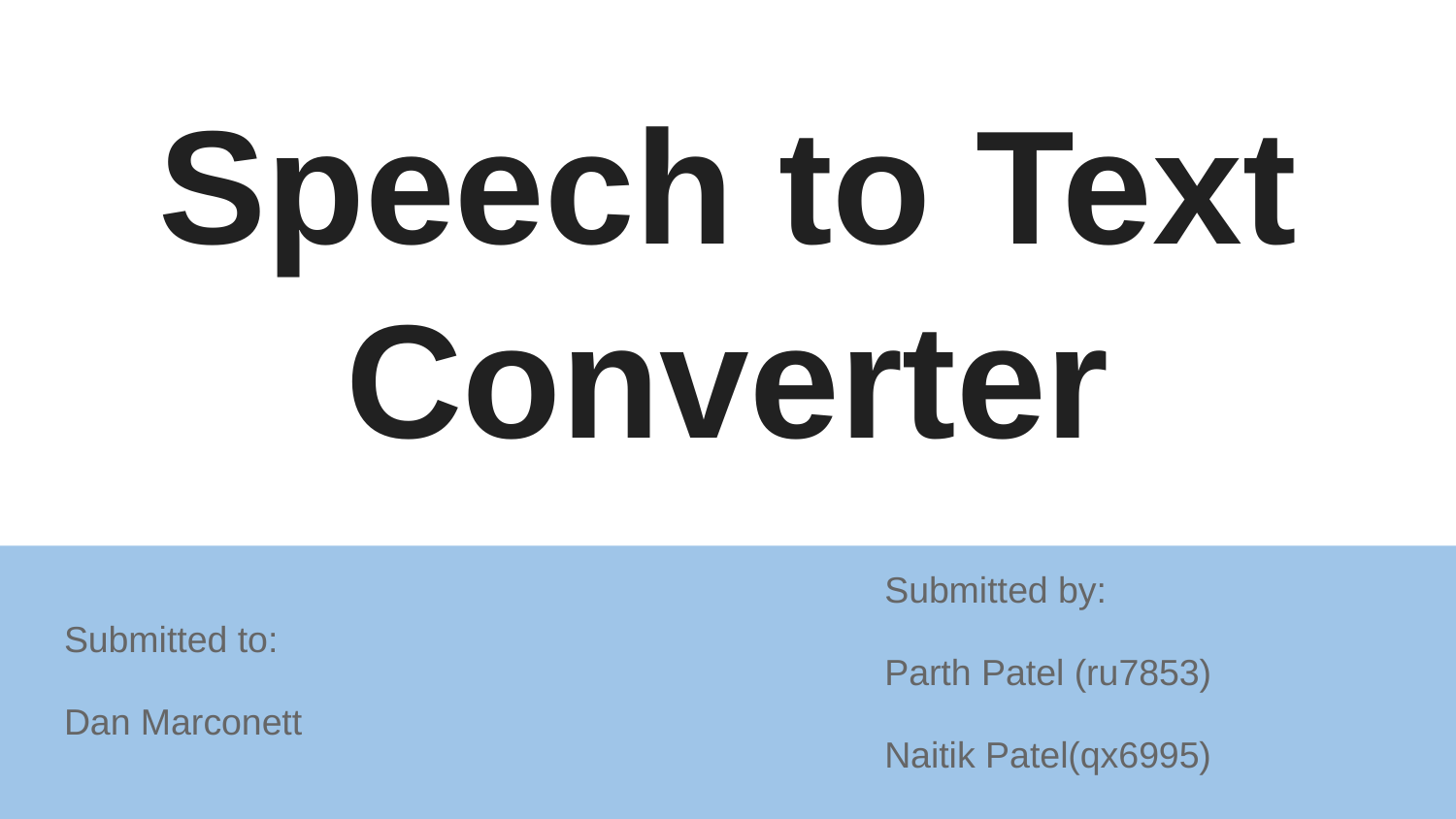

# Speech to Text Converter
Submitted by:
Parth Patel (ru7853)
Naitik Patel(qx6995)
Submitted to:
Dan Marconett